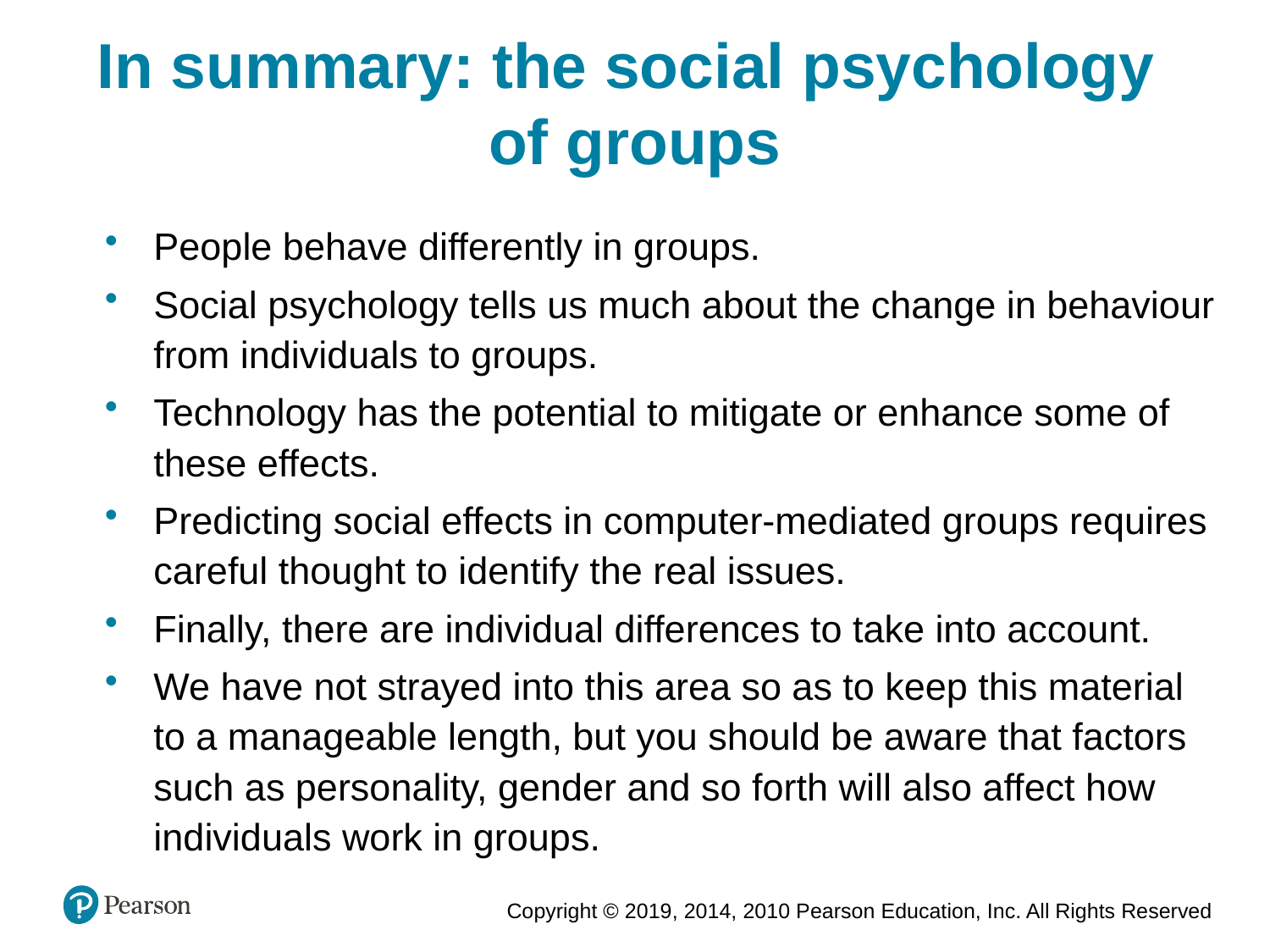

In summary: the social psychology
of groups
People behave differently in groups.
Social psychology tells us much about the change in behaviour from individuals to groups.
Technology has the potential to mitigate or enhance some of these effects.
Predicting social effects in computer-mediated groups requires careful thought to identify the real issues.
Finally, there are individual differences to take into account.
We have not strayed into this area so as to keep this material to a manageable length, but you should be aware that factors such as personality, gender and so forth will also affect how individuals work in groups.